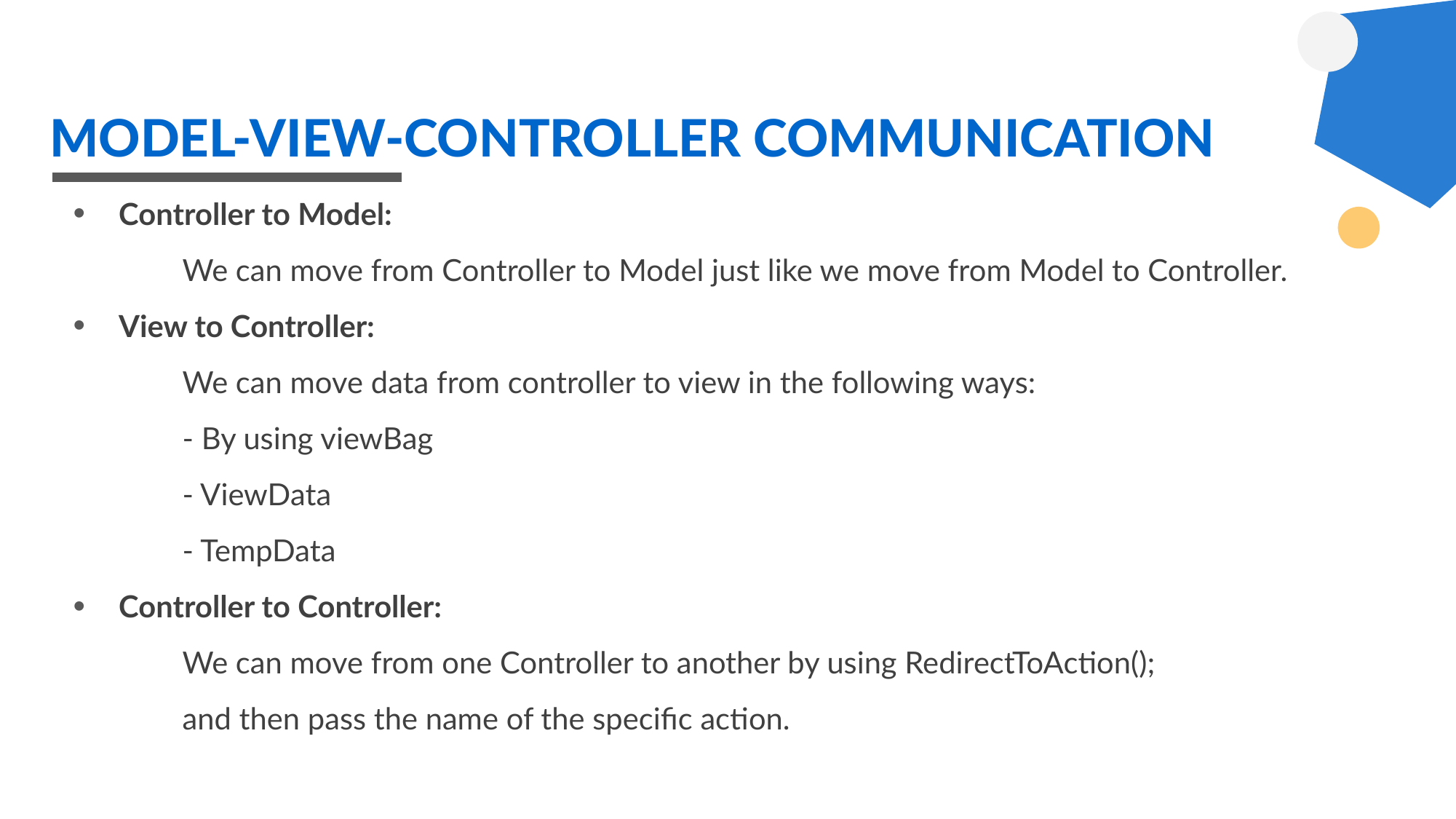

# MODEL-VIEW-CONTROLLER COMMUNICATION
Controller to Model:
	We can move from Controller to Model just like we move from Model to Controller.
View to Controller:
	We can move data from controller to view in the following ways:
	- By using viewBag
	- ViewData
	- TempData
Controller to Controller:
	We can move from one Controller to another by using RedirectToAction();
	and then pass the name of the specific action.